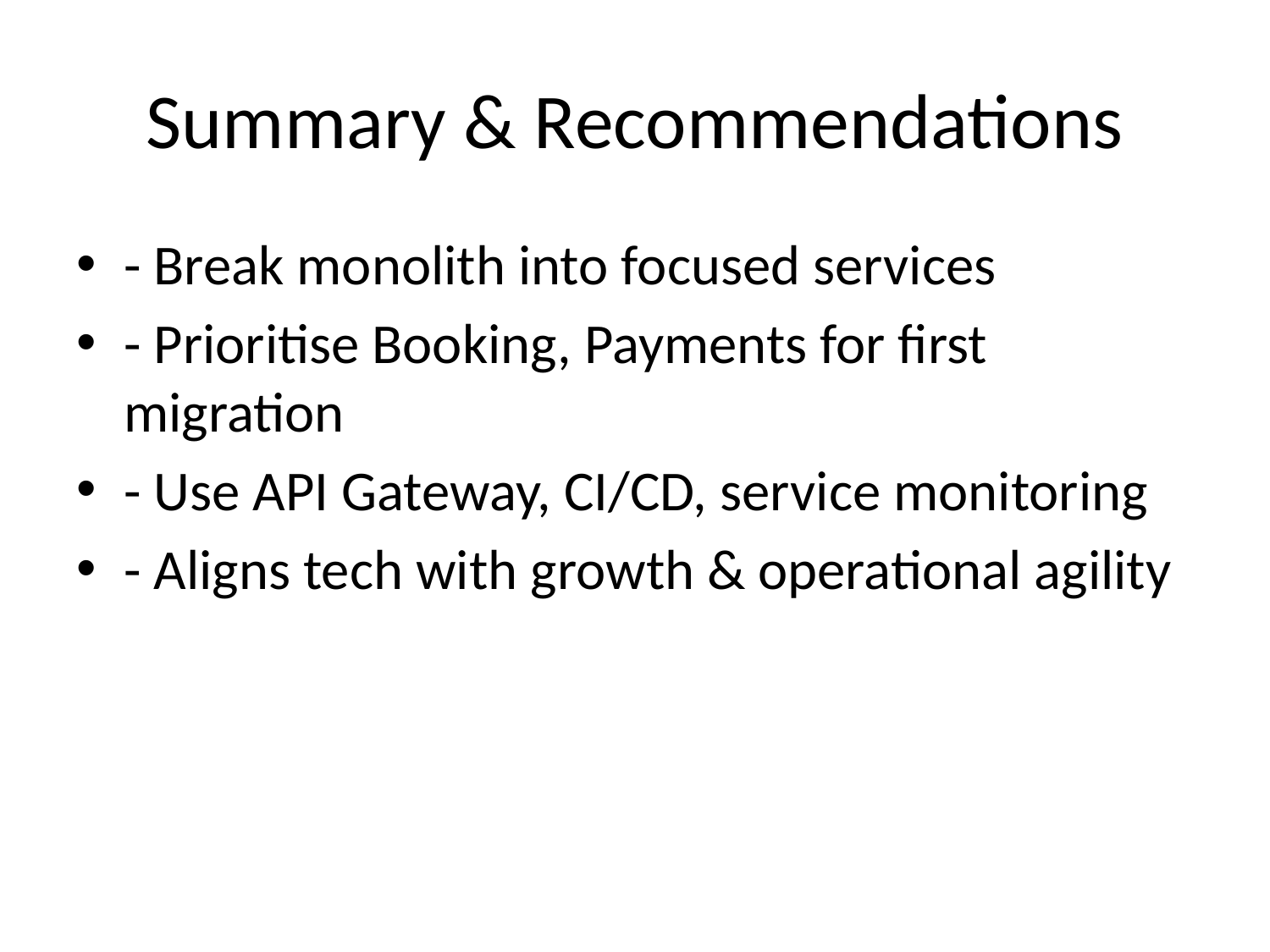

# Summary & Recommendations
- Break monolith into focused services
- Prioritise Booking, Payments for first migration
- Use API Gateway, CI/CD, service monitoring
- Aligns tech with growth & operational agility